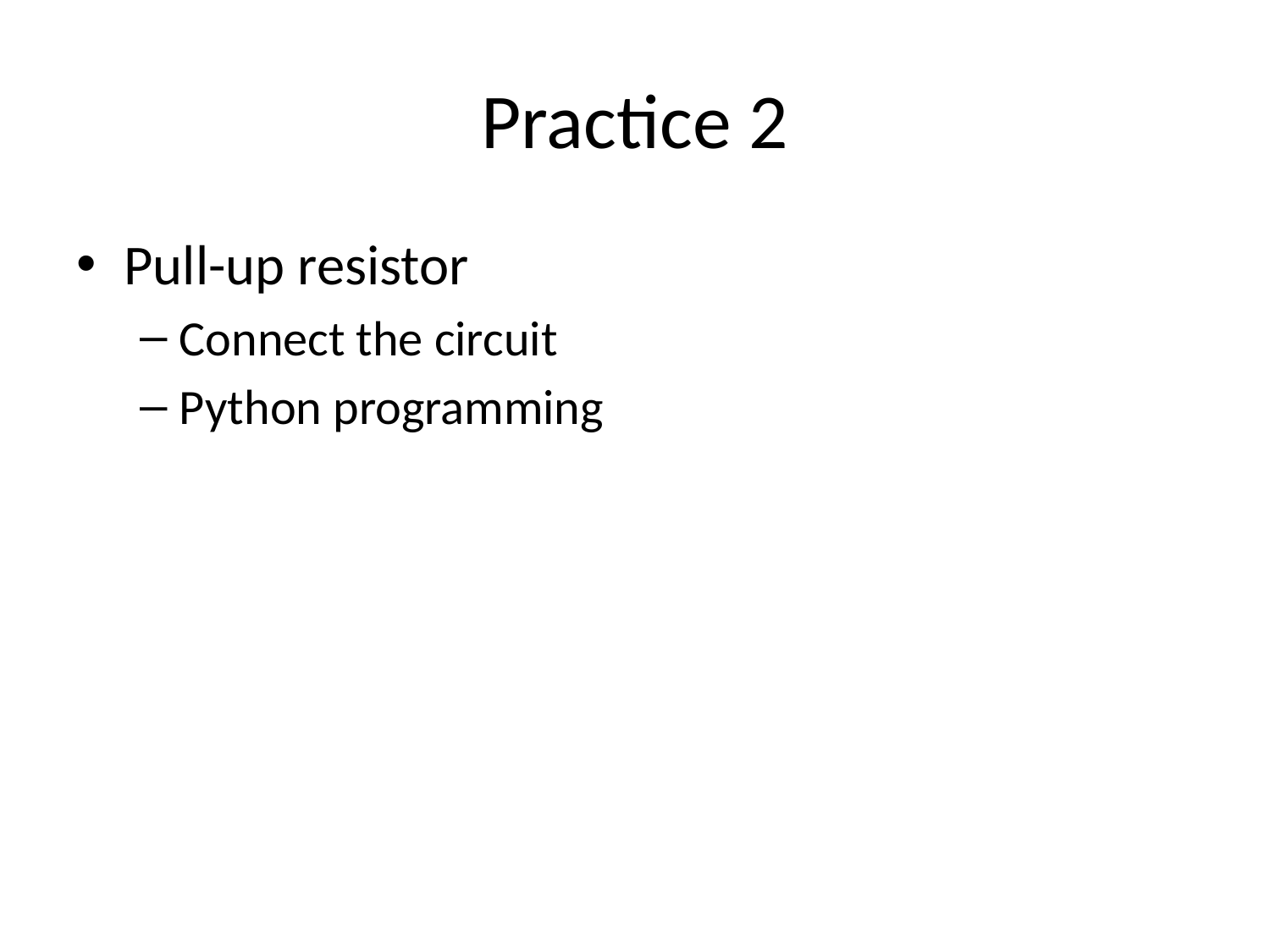

# Practice 2
Pull-up resistor
Connect the circuit
Python programming